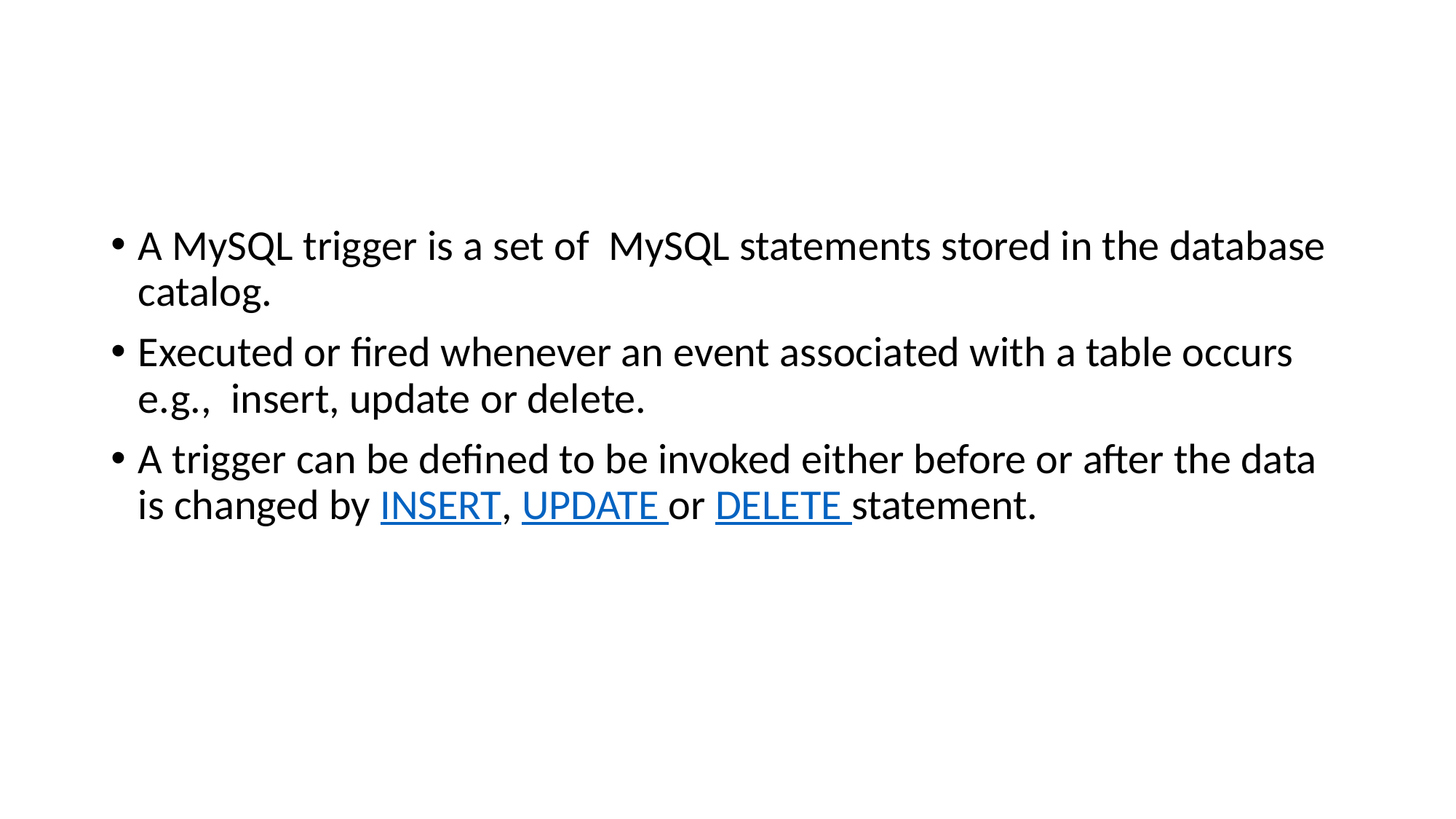

#
A MySQL trigger is a set of  MySQL statements stored in the database catalog.
Executed or fired whenever an event associated with a table occurs e.g.,  insert, update or delete.
A trigger can be defined to be invoked either before or after the data is changed by INSERT, UPDATE or DELETE statement.